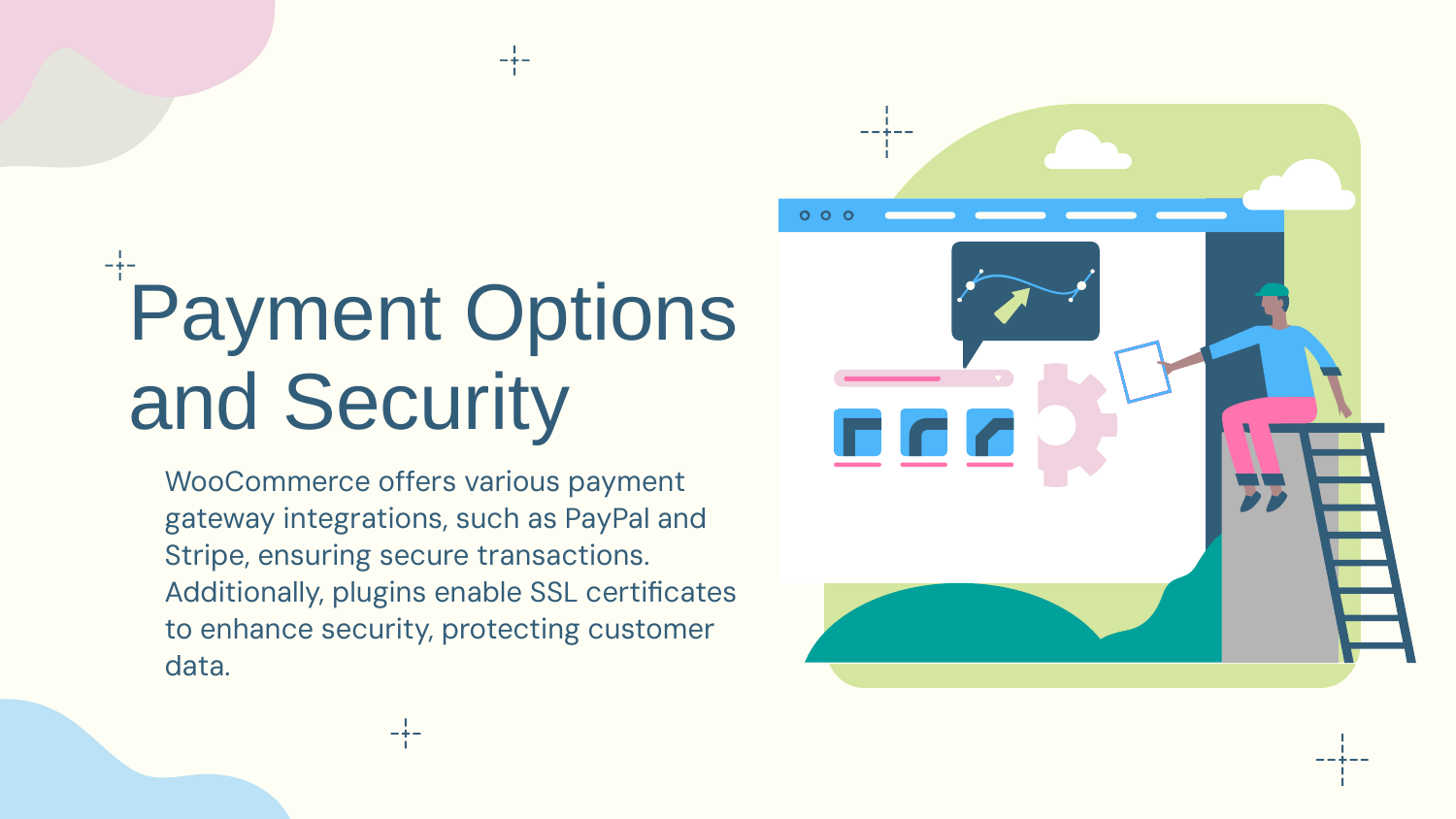

# Payment Options and Security
WooCommerce offers various payment gateway integrations, such as PayPal and Stripe, ensuring secure transactions. Additionally, plugins enable SSL certificates to enhance security, protecting customer data.